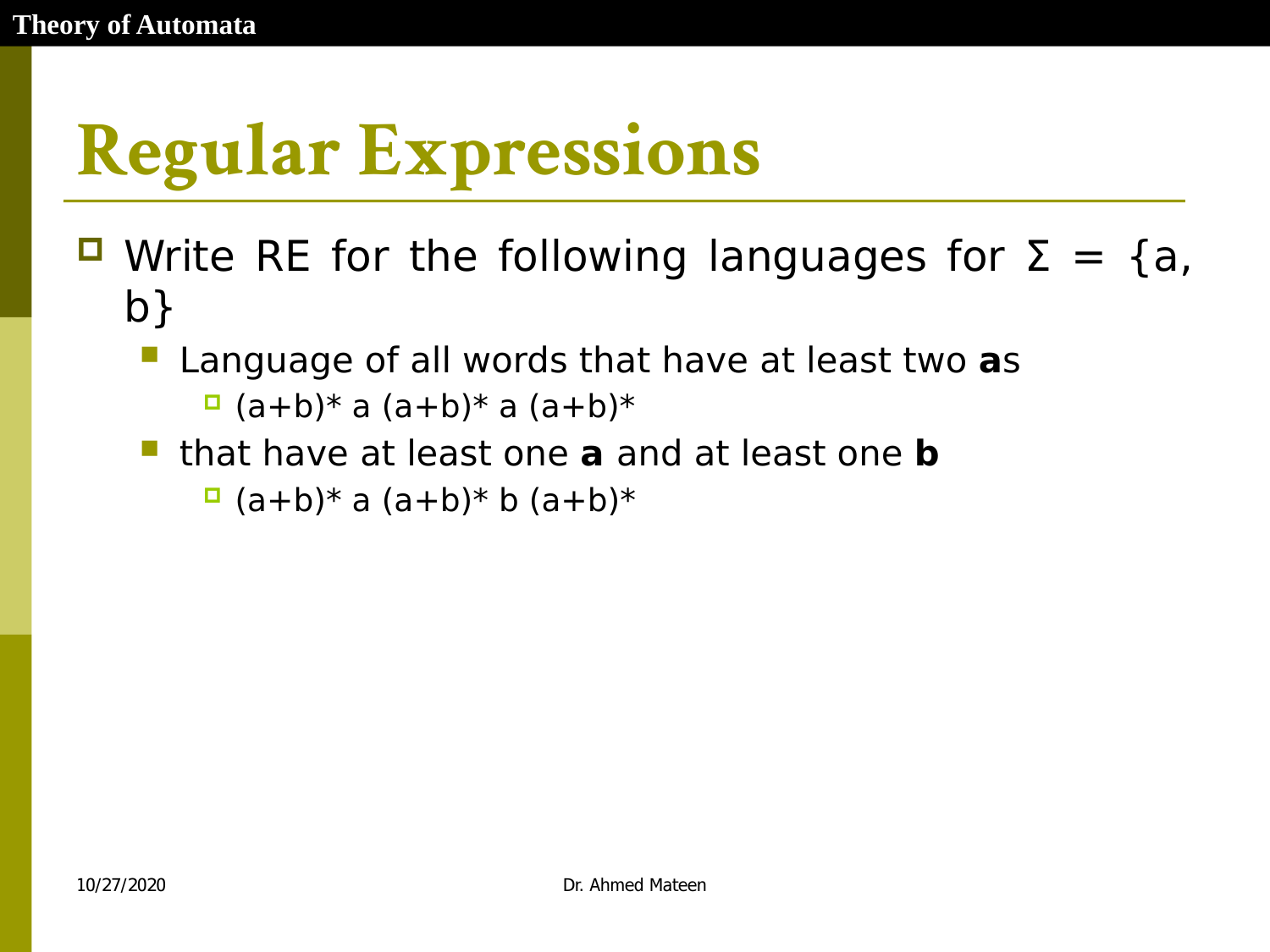

Theory of Automata
# Regular Expressions
Write RE for the following languages for Σ = {a, b}
Language of all words that have at least two as
(a+b)* a (a+b)* a (a+b)*
that have at least one a and at least one b
(a+b)* a (a+b)* b (a+b)*
10/27/2020
Dr. Ahmed Mateen